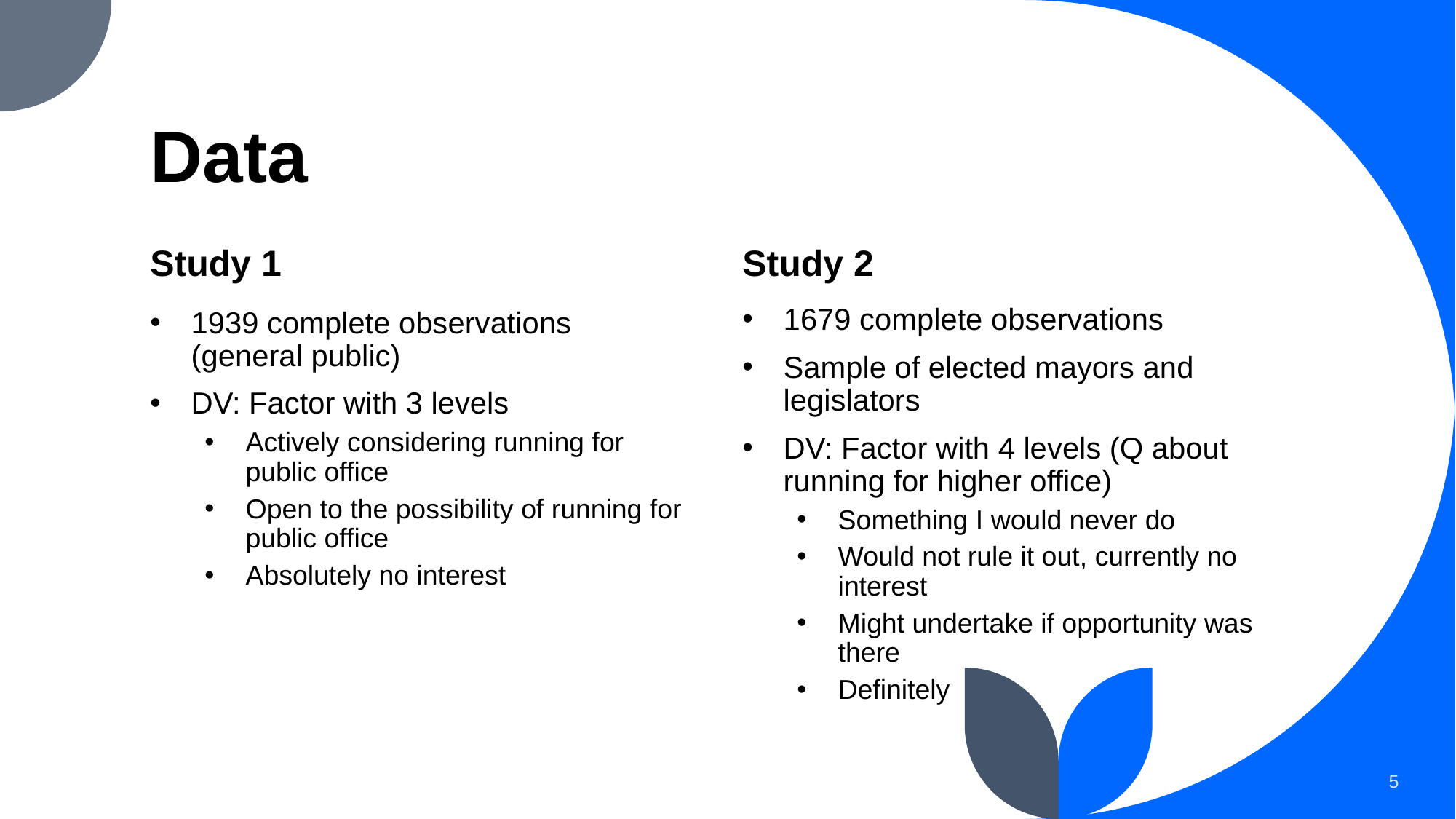

# Data
Study 1
Study 2
1679 complete observations
Sample of elected mayors and legislators
DV: Factor with 4 levels (Q about running for higher office)
Something I would never do
Would not rule it out, currently no interest
Might undertake if opportunity was there
Definitely
1939 complete observations (general public)
DV: Factor with 3 levels
Actively considering running for public office
Open to the possibility of running for public office
Absolutely no interest

5